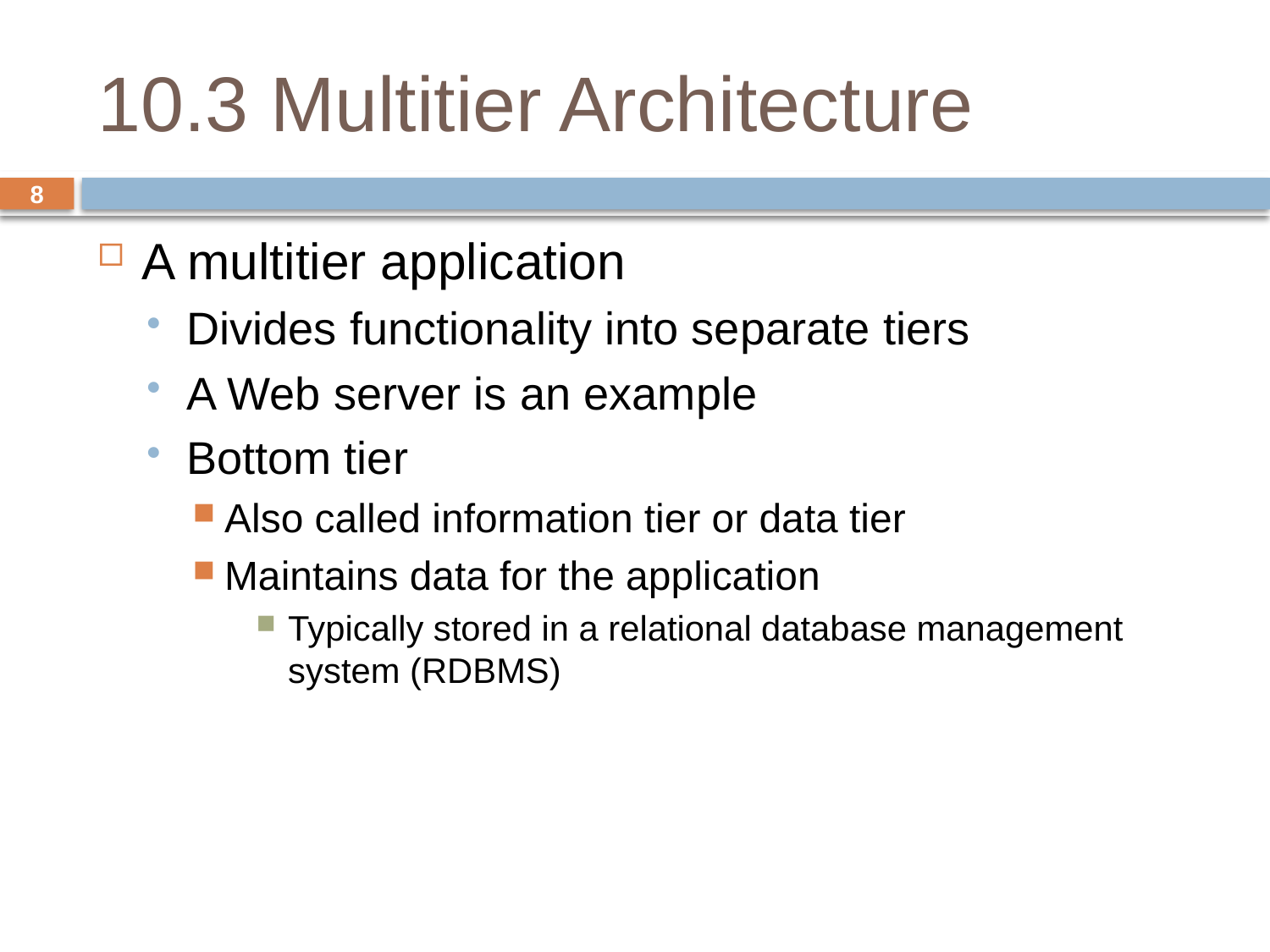

# 10.3 Multitier Architecture
A multitier application
Divides functionality into separate tiers
A Web server is an example
Bottom tier
Also called information tier or data tier
Maintains data for the application
Typically stored in a relational database management system (RDBMS)
8